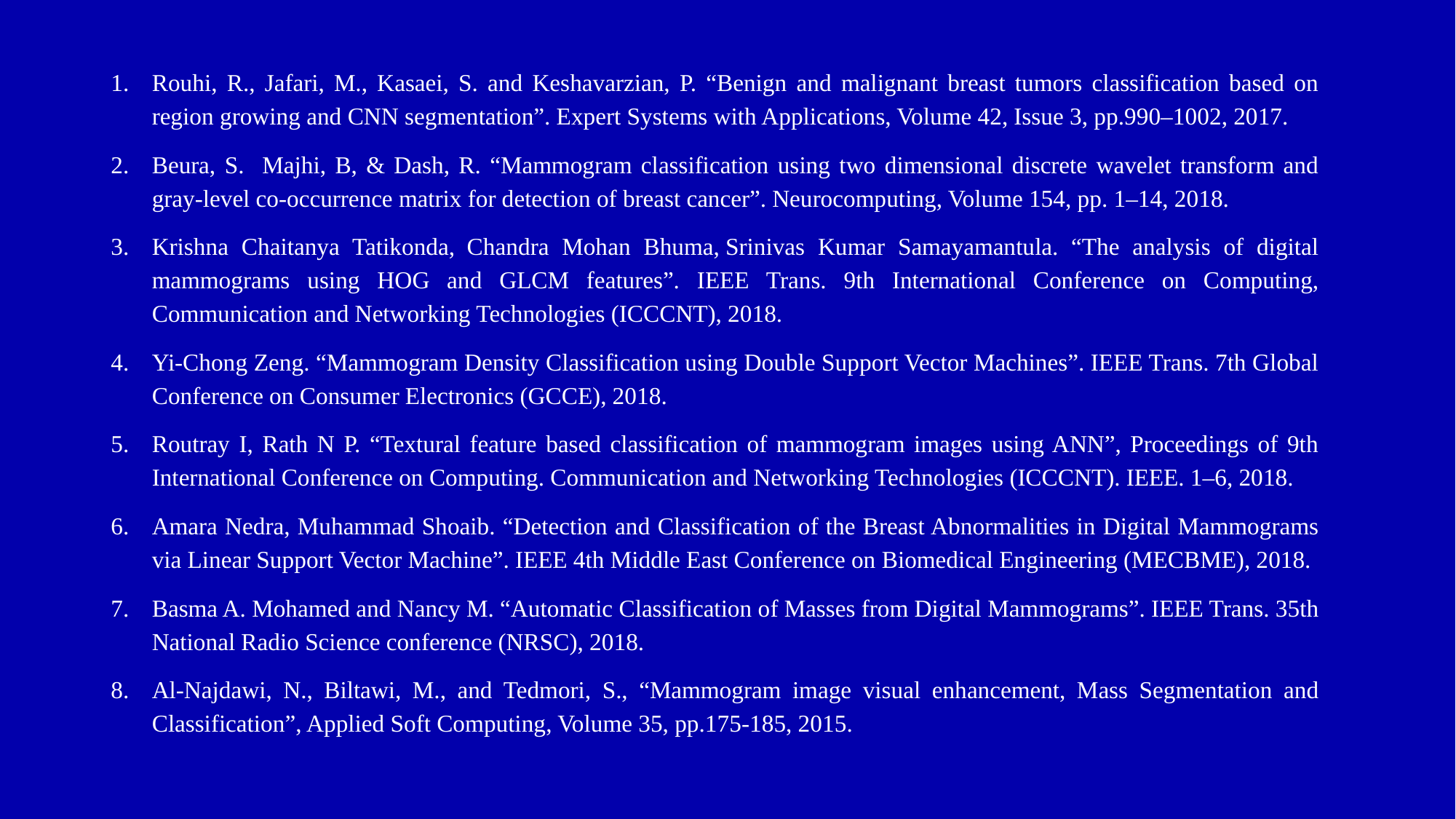

Rouhi, R., Jafari, M., Kasaei, S. and Keshavarzian, P. “Benign and malignant breast tumors classification based on region growing and CNN segmentation”. Expert Systems with Applications, Volume 42, Issue 3, pp.990–1002, 2017.
Beura, S.  Majhi, B, & Dash, R. “Mammogram classification using two dimensional discrete wavelet transform and gray-level co-occurrence matrix for detection of breast cancer”. Neurocomputing, Volume 154, pp. 1–14, 2018.
Krishna Chaitanya Tatikonda,  Chandra Mohan Bhuma, Srinivas Kumar Samayamantula. “The analysis of digital mammograms using HOG and GLCM features”. IEEE Trans. 9th International Conference on Computing, Communication and Networking Technologies (ICCCNT), 2018.
Yi-Chong Zeng. “Mammogram Density Classification using Double Support Vector Machines”. IEEE Trans. 7th Global Conference on Consumer Electronics (GCCE), 2018.
Routray I, Rath N P. “Textural feature based classification of mammogram images using ANN”, Proceedings of 9th International Conference on Computing. Communication and Networking Technologies (ICCCNT). IEEE. 1–6, 2018.
Amara Nedra, Muhammad Shoaib. “Detection and Classification of the Breast Abnormalities in Digital Mammograms via Linear Support Vector Machine”. IEEE 4th Middle East Conference on Biomedical Engineering (MECBME), 2018.
Basma A. Mohamed and Nancy M. “Automatic Classification of Masses from Digital Mammograms”. IEEE Trans. 35th National Radio Science conference (NRSC), 2018.
Al-Najdawi, N., Biltawi, M., and Tedmori, S., “Mammogram image visual enhancement, Mass Segmentation and Classification”, Applied Soft Computing, Volume 35, pp.175-185, 2015.